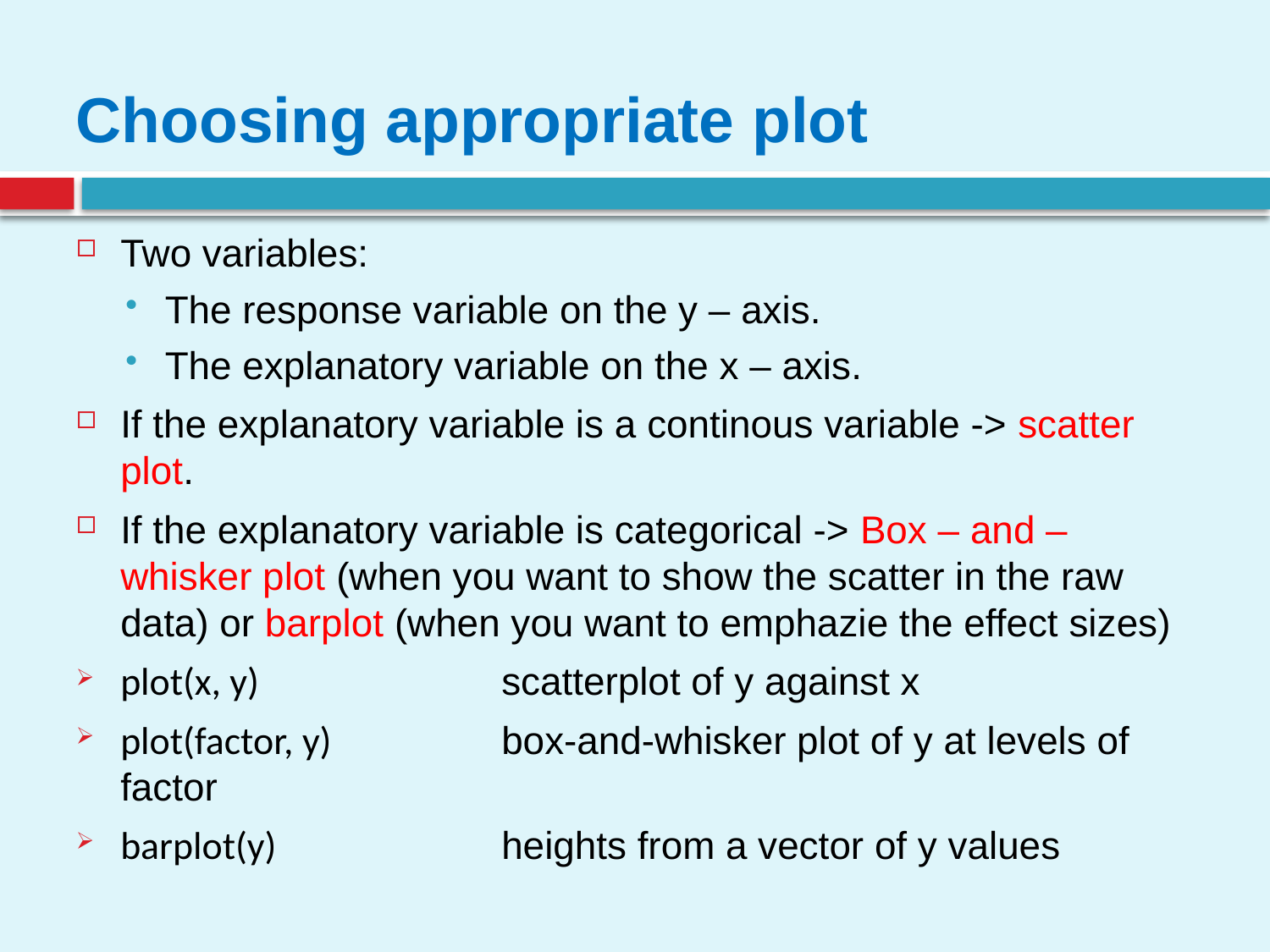

# Choosing appropriate plot
Two variables:
The response variable on the y – axis.
The explanatory variable on the x – axis.
If the explanatory variable is a continous variable -> scatter plot.
If the explanatory variable is categorical -> Box – and – whisker plot (when you want to show the scatter in the raw data) or barplot (when you want to emphazie the effect sizes)
plot(x, y)	scatterplot of y against x
plot(factor, y)	box-and-whisker plot of y at levels of factor
barplot(y)	heights from a vector of y values